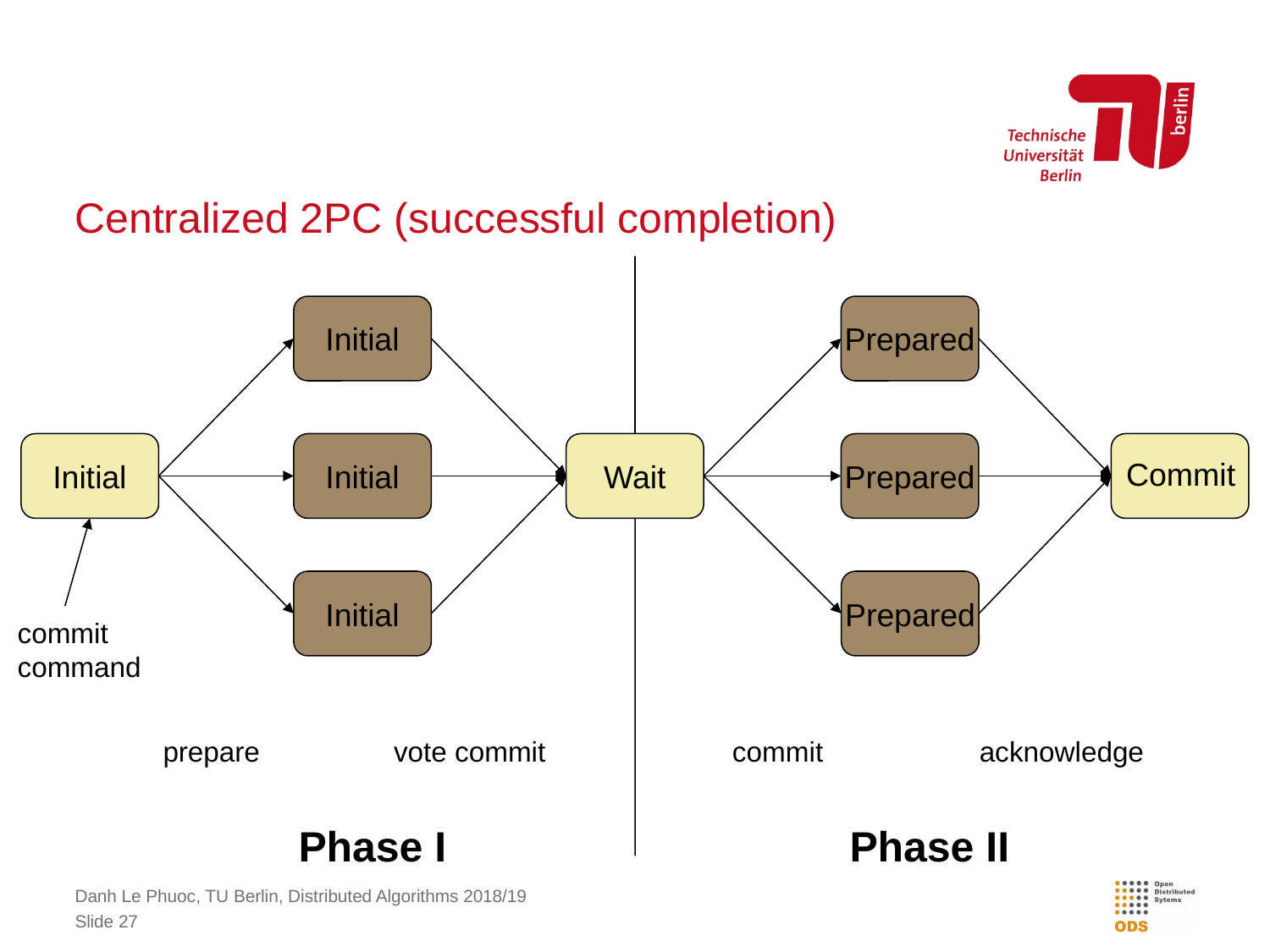

# Centralized 2PC (successful completion)

Initial
Prepared

Commit
Initial
Initial
Wait
Prepared

Initial
Prepared
commit
command
prepare
vote commit
commit
acknowledge
Phase I
Phase II
Danh Le Phuoc, TU Berlin, Distributed Algorithms 2018/19
Slide 27